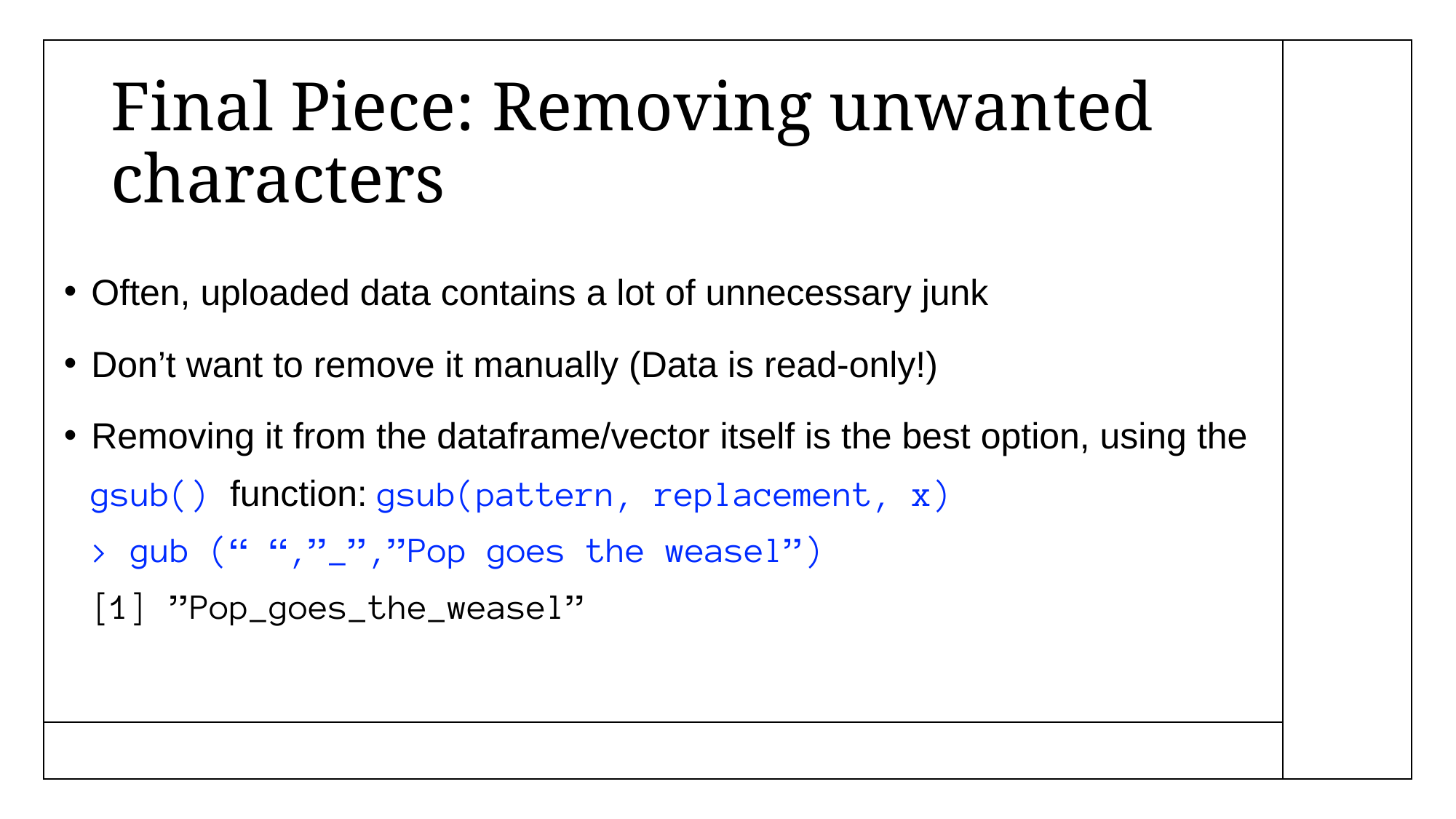

# Final Piece: Removing unwanted characters
Often, uploaded data contains a lot of unnecessary junk
Don’t want to remove it manually (Data is read-only!)
Removing it from the dataframe/vector itself is the best option, using the gsub() function: gsub(pattern, replacement, x)
> gub (“ “,”_”,”Pop goes the weasel”)
[1] ”Pop_goes_the_weasel”